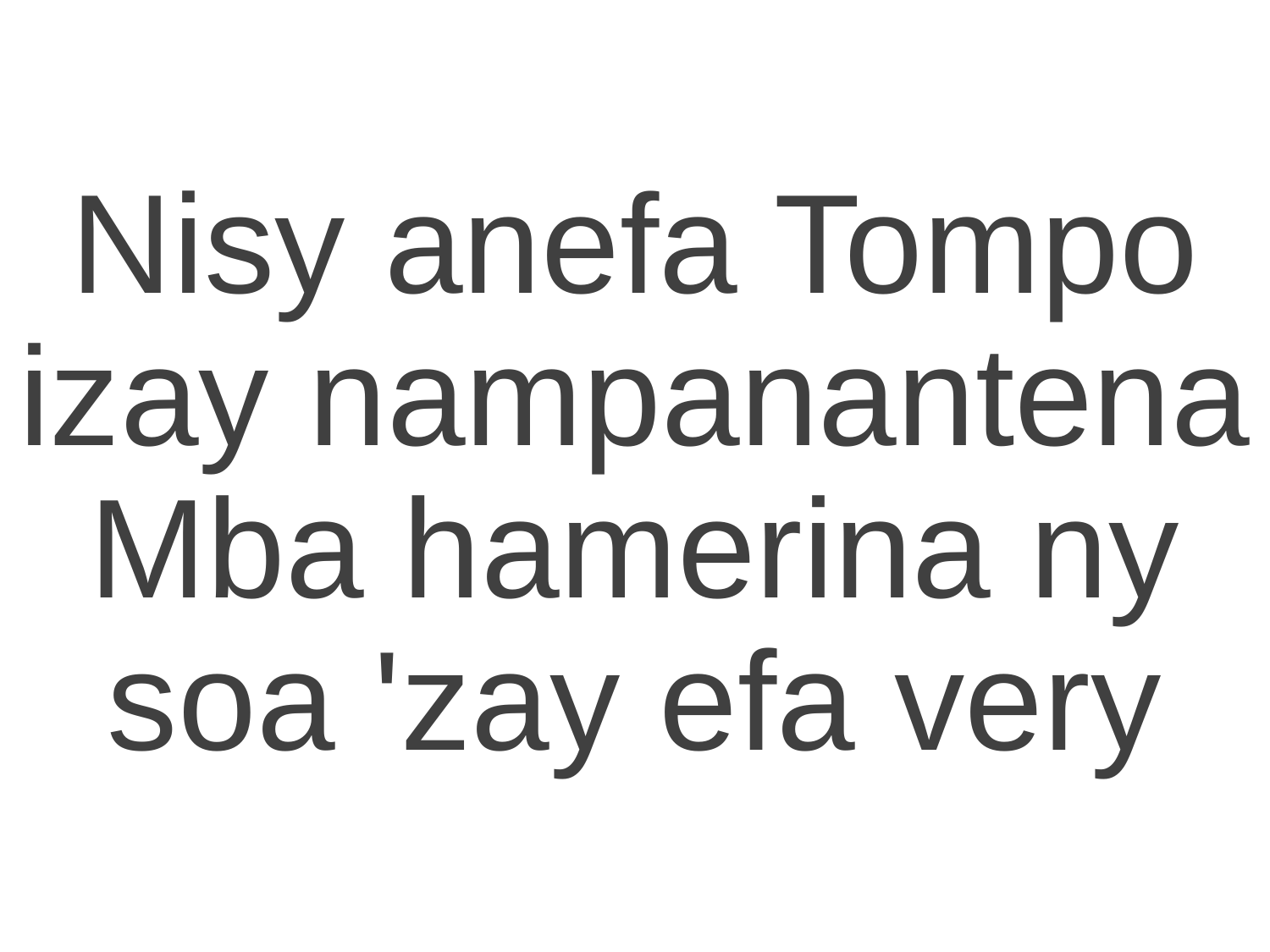

Nisy anefa Tompo izay nampanantena
Mba hamerina ny soa 'zay efa very